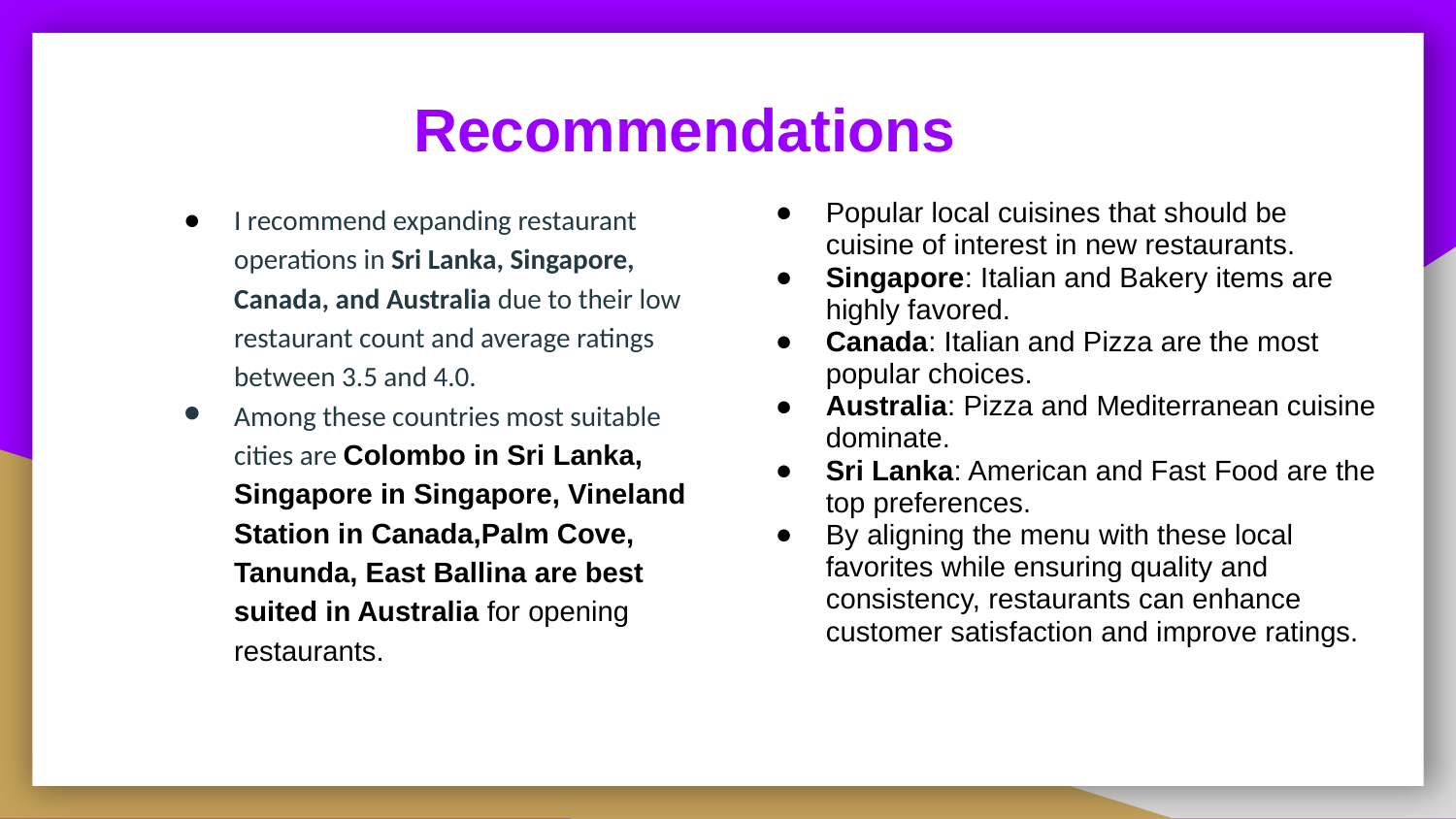

# Recommendations
I recommend expanding restaurant operations in Sri Lanka, Singapore, Canada, and Australia due to their low restaurant count and average ratings between 3.5 and 4.0.
Among these countries most suitable cities are Colombo in Sri Lanka, Singapore in Singapore, Vineland Station in Canada,Palm Cove, Tanunda, East Ballina are best suited in Australia for opening restaurants.
Popular local cuisines that should be cuisine of interest in new restaurants.
Singapore: Italian and Bakery items are highly favored.
Canada: Italian and Pizza are the most popular choices.
Australia: Pizza and Mediterranean cuisine dominate.
Sri Lanka: American and Fast Food are the top preferences.
By aligning the menu with these local favorites while ensuring quality and consistency, restaurants can enhance customer satisfaction and improve ratings.